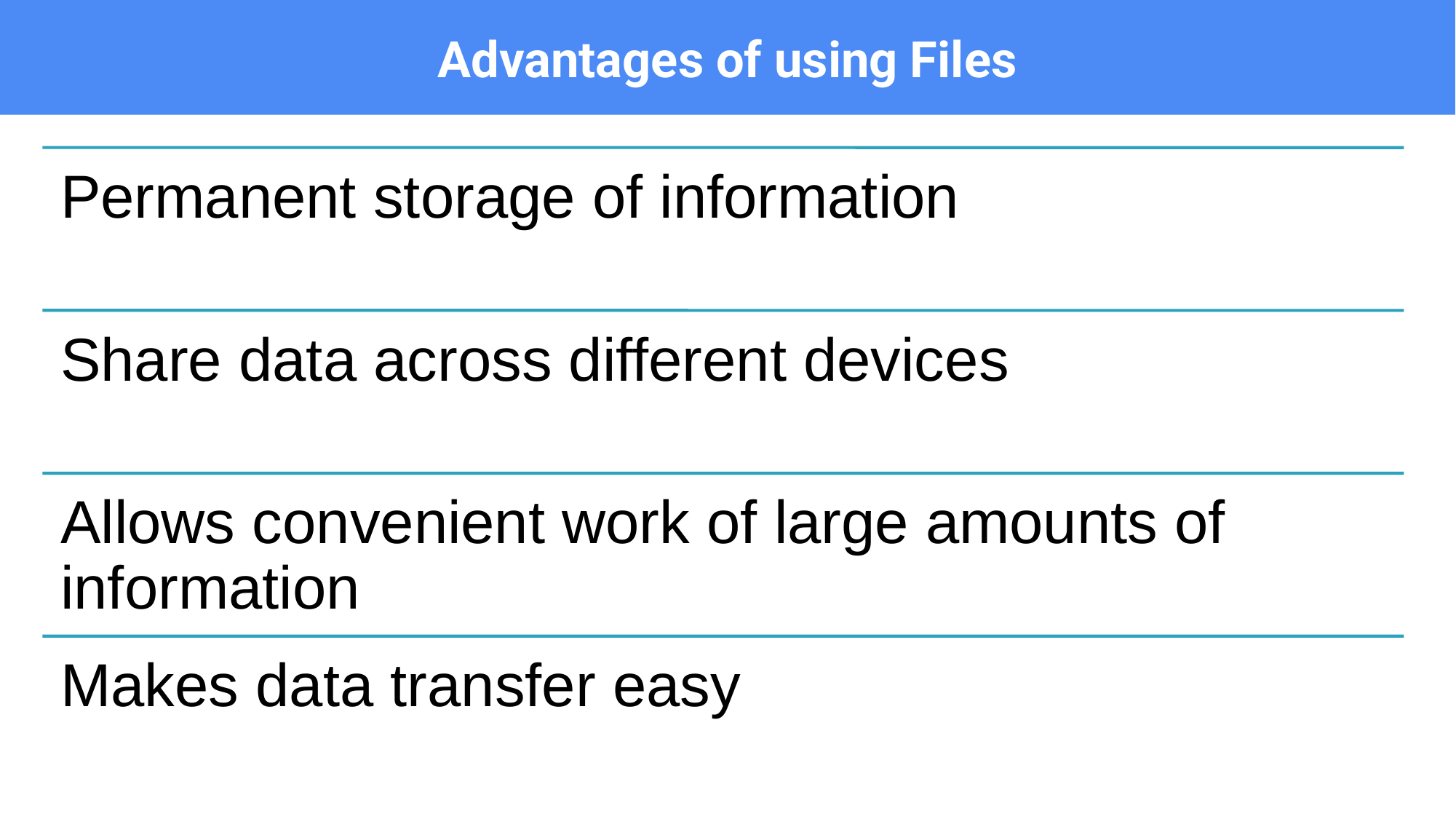

# Advantages of using Files
Permanent storage of information
Share data across different devices
Allows convenient work of large amounts of information
Makes data transfer easy